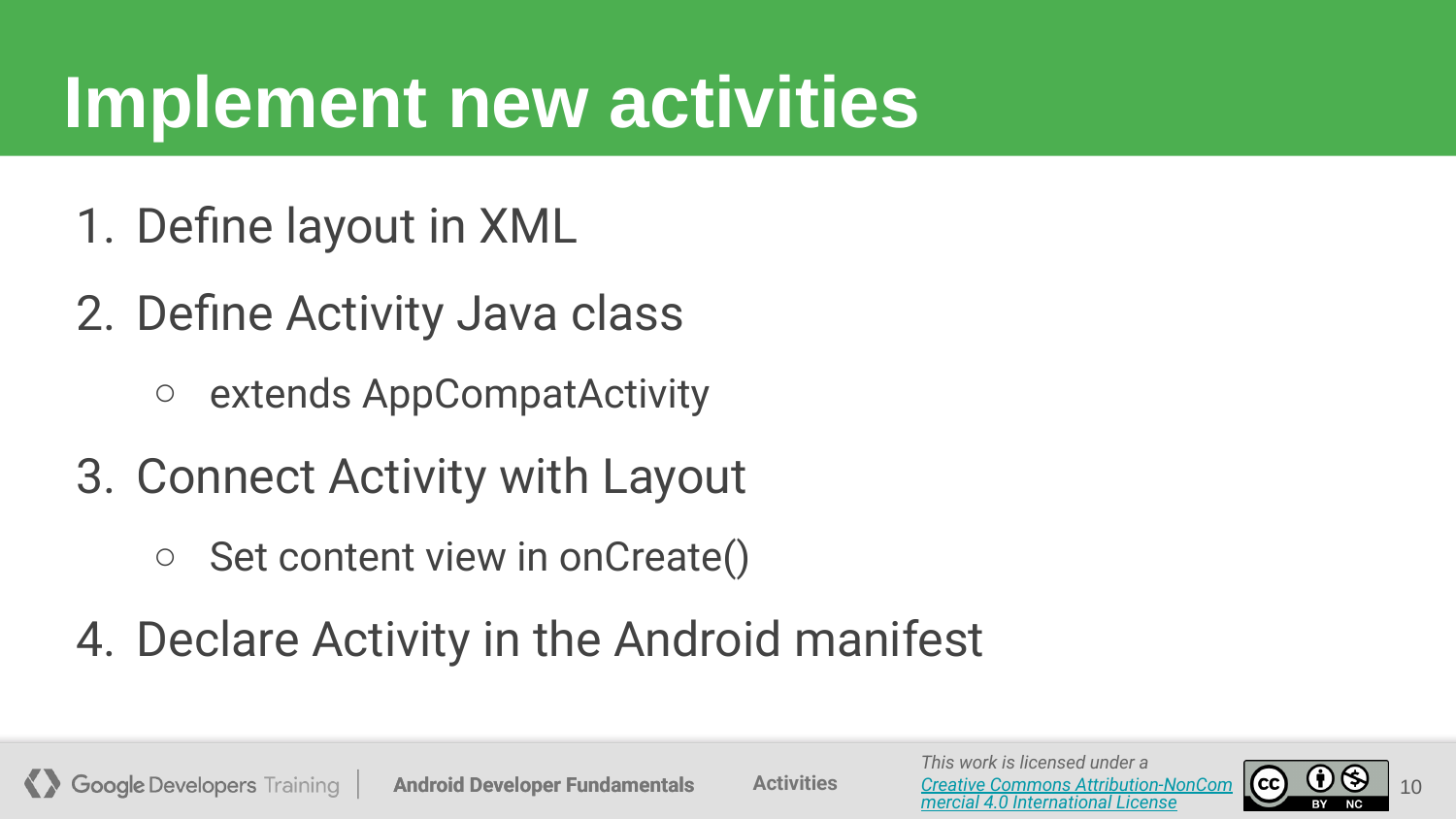

Implement new activities
Define layout in XML
Define Activity Java class
extends AppCompatActivity
Connect Activity with Layout
Set content view in onCreate()
Declare Activity in the Android manifest

10